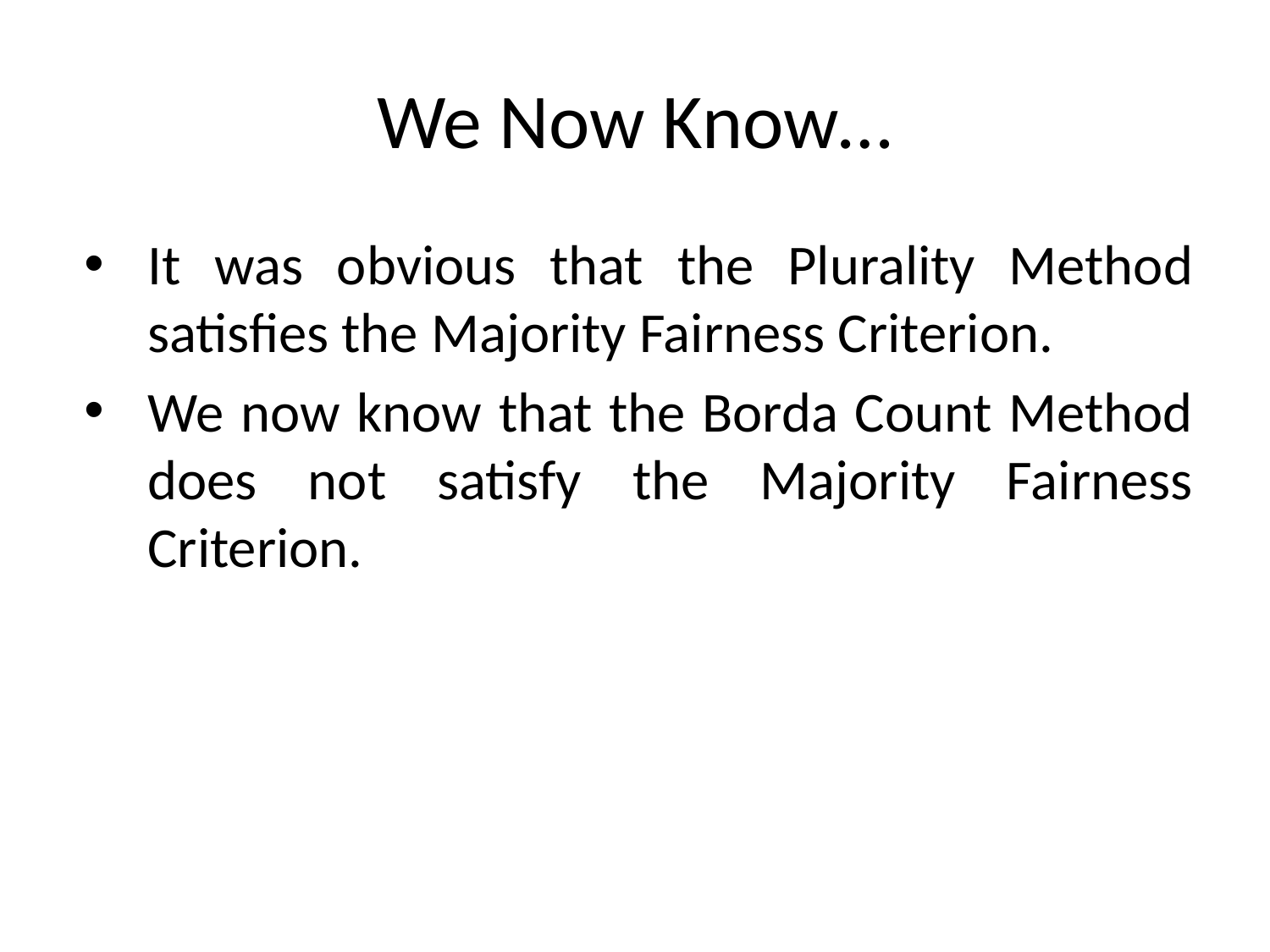

# We Now Know…
It was obvious that the Plurality Method satisfies the Majority Fairness Criterion.
We now know that the Borda Count Method does not satisfy the Majority Fairness Criterion.